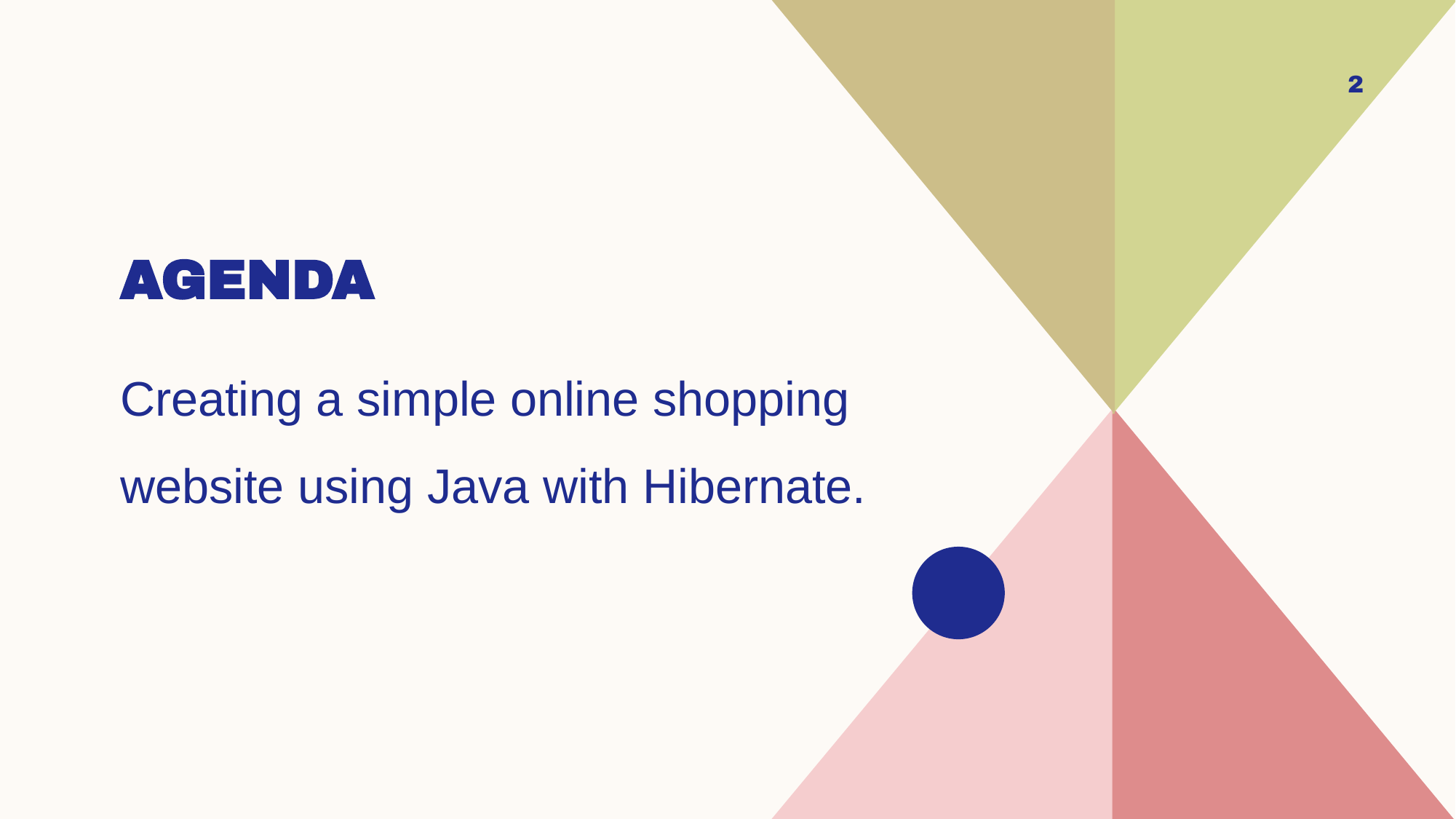

2
# agenda
Creating a simple online shopping website using Java with Hibernate.